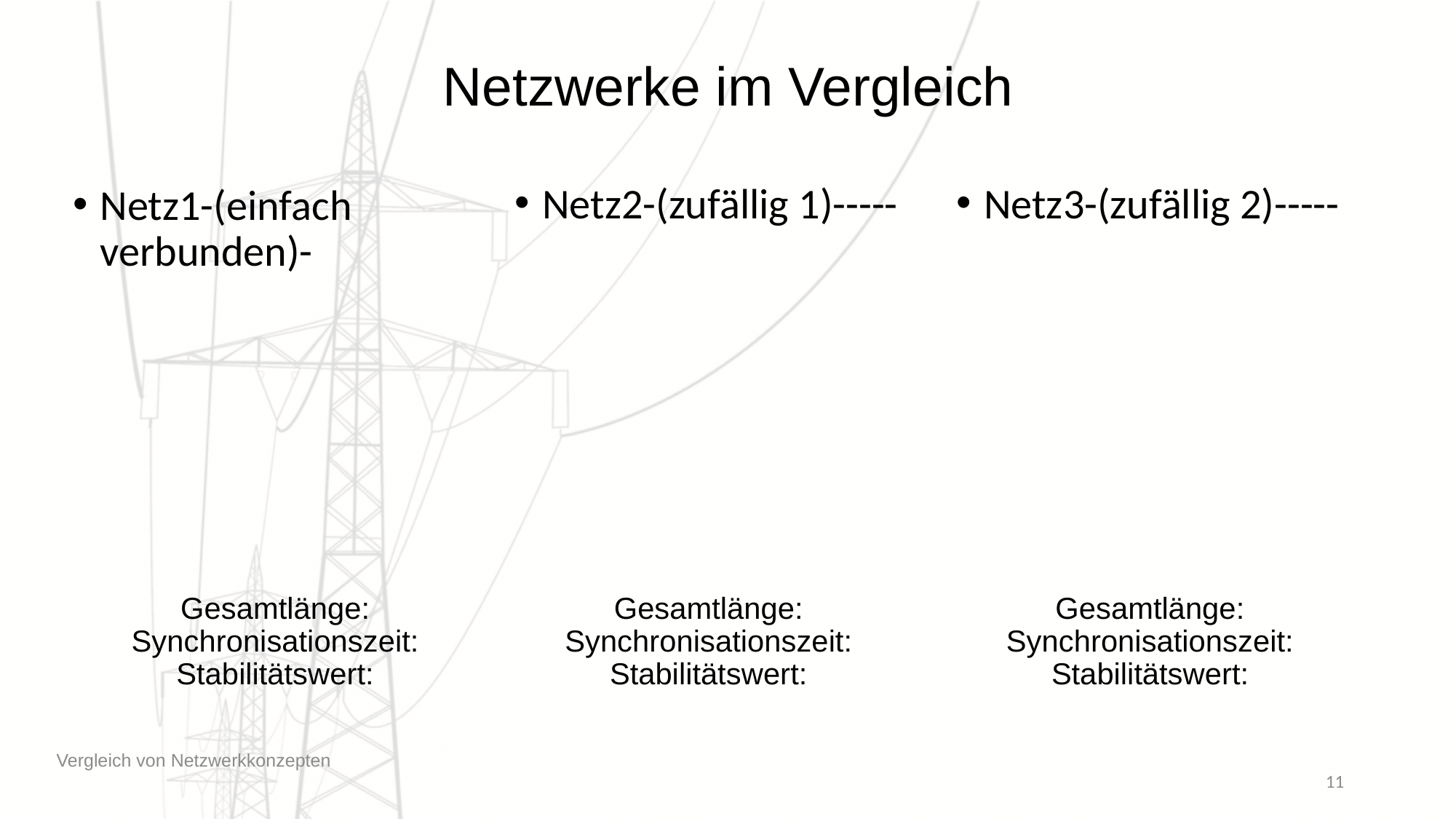

# Netzwerke im Vergleich
Netz2-(zufällig 1)-----
Netz3-(zufällig 2)-----
Netz1-(einfach verbunden)-
Gesamtlänge:
Synchronisationszeit:
Stabilitätswert:
Gesamtlänge:
Synchronisationszeit:
Stabilitätswert:
Gesamtlänge:
Synchronisationszeit:
Stabilitätswert:
Vergleich von Netzwerkkonzepten
11